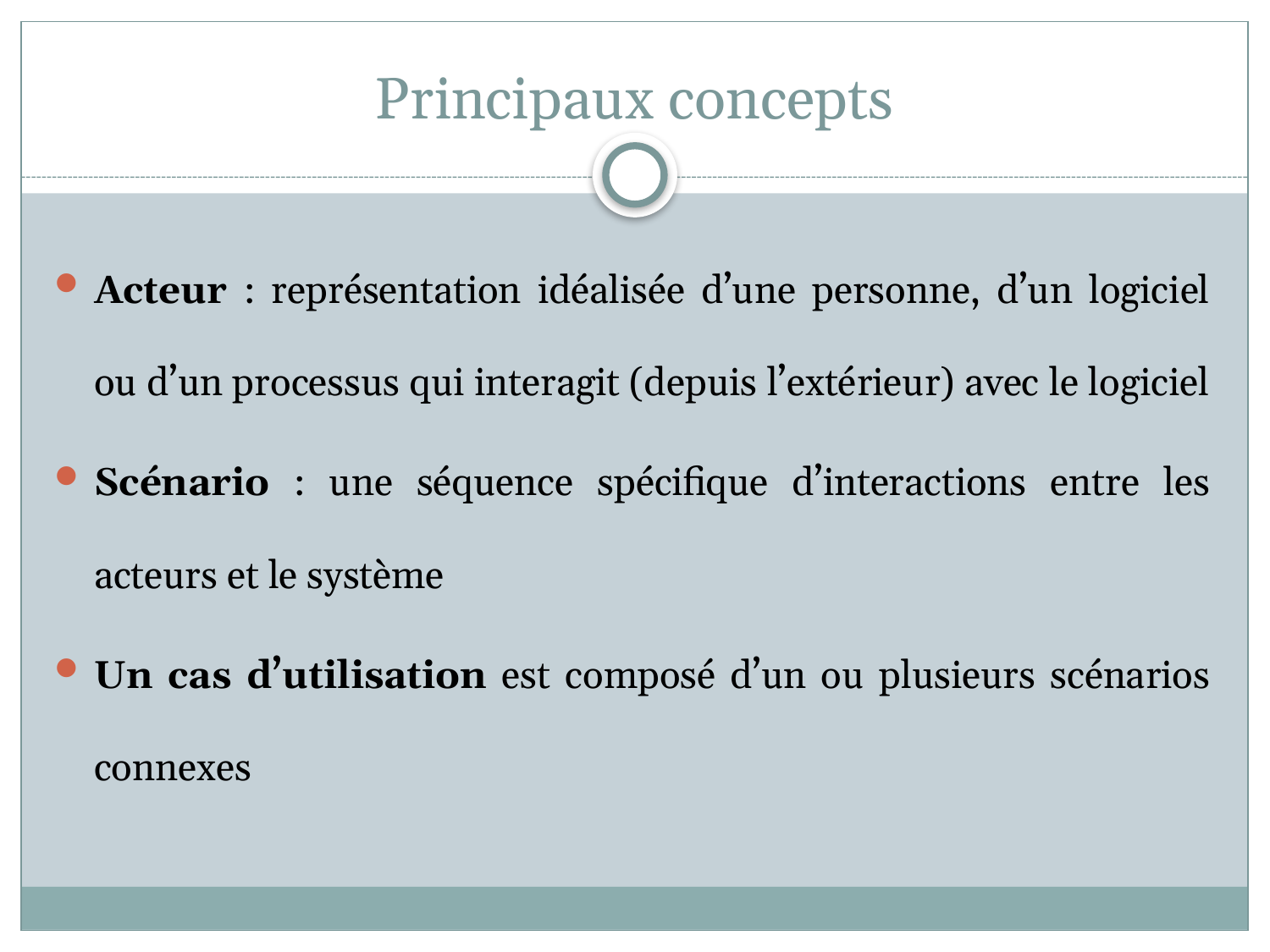

# Principaux concepts
Acteur : représentation idéalisée d’une personne, d’un logiciel ou d’un processus qui interagit (depuis l’extérieur) avec le logiciel
Scénario : une séquence spécifique d’interactions entre les acteurs et le système
Un cas d’utilisation est composé d’un ou plusieurs scénarios connexes